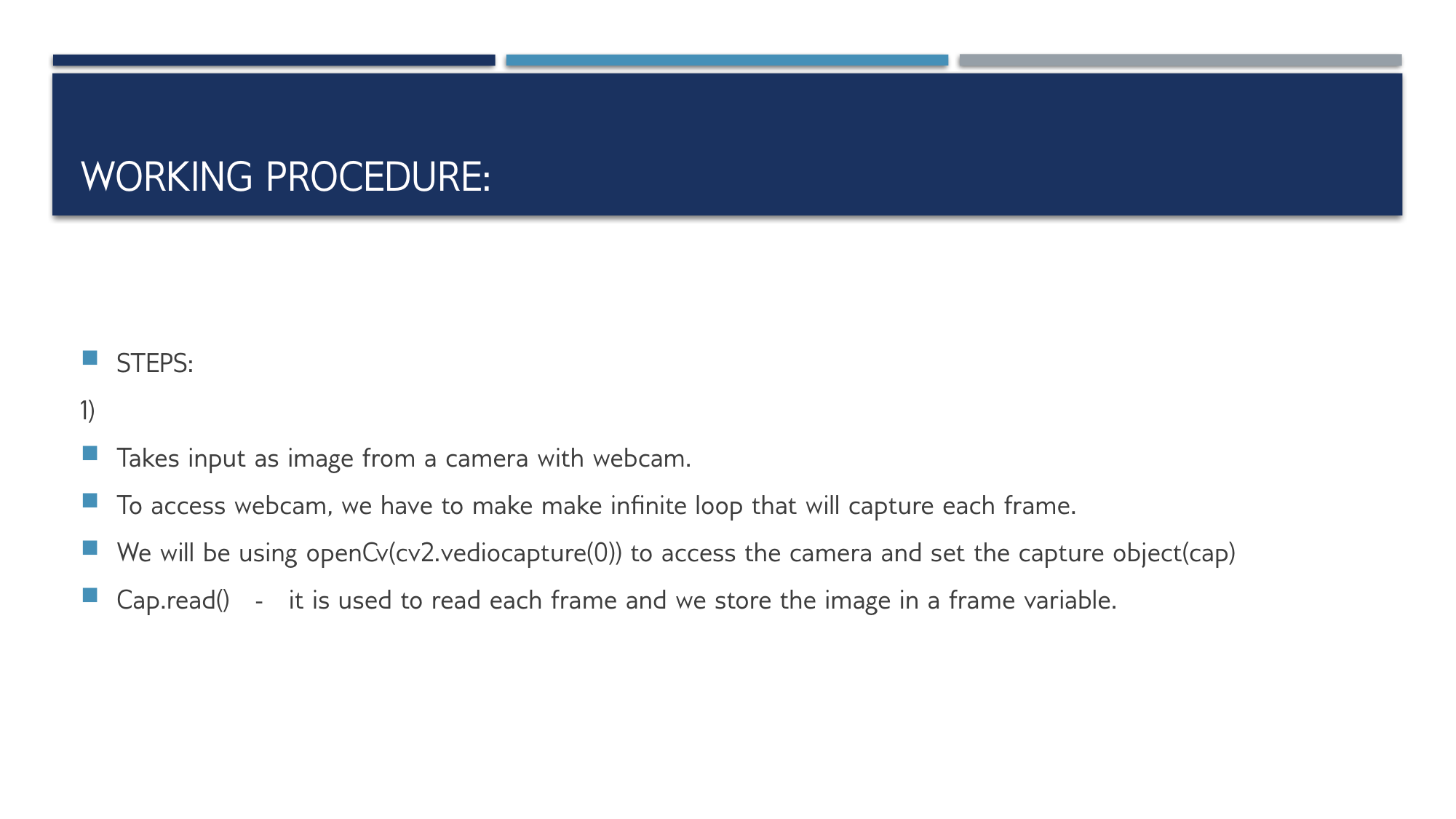

# Working procedure:
STEPS:
1)
Takes input as image from a camera with webcam.
To access webcam, we have to make make infinite loop that will capture each frame.
We will be using openCv(cv2.vediocapture(0)) to access the camera and set the capture object(cap)
Cap.read()   -   it is used to read each frame and we store the image in a frame variable.